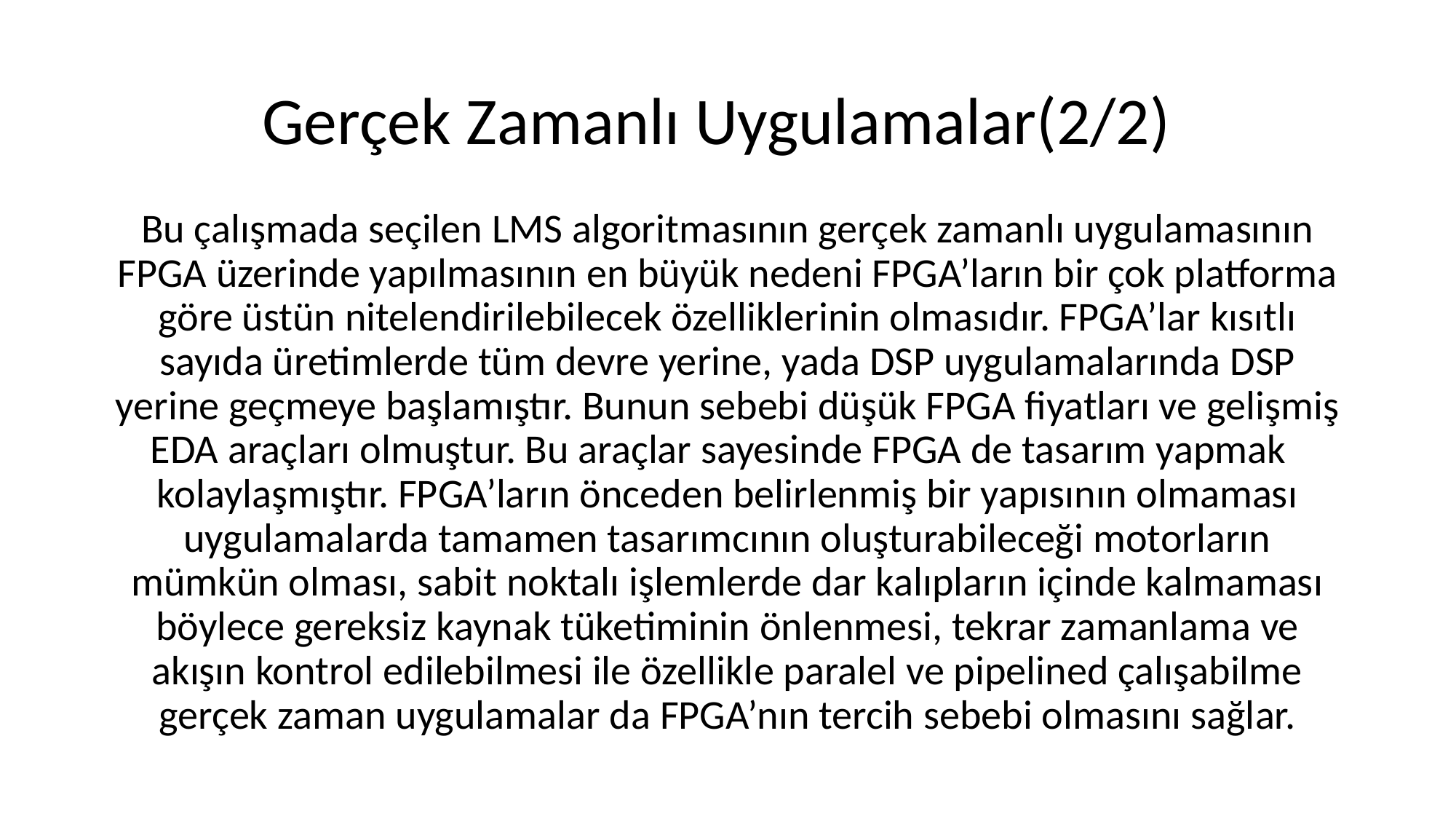

# Gerçek Zamanlı Uygulamalar(2/2)
Bu çalışmada seçilen LMS algoritmasının gerçek zamanlı uygulamasının FPGA üzerinde yapılmasının en büyük nedeni FPGA’ların bir çok platforma göre üstün nitelendirilebilecek özelliklerinin olmasıdır. FPGA’lar kısıtlı sayıda üretimlerde tüm devre yerine, yada DSP uygulamalarında DSP yerine geçmeye başlamıştır. Bunun sebebi düşük FPGA fiyatları ve gelişmiş EDA araçları olmuştur. Bu araçlar sayesinde FPGA de tasarım yapmak   kolaylaşmıştır. FPGA’ların önceden belirlenmiş bir yapısının olmaması uygulamalarda tamamen tasarımcının oluşturabileceği motorların mümkün olması, sabit noktalı işlemlerde dar kalıpların içinde kalmaması böylece gereksiz kaynak tüketiminin önlenmesi, tekrar zamanlama ve akışın kontrol edilebilmesi ile özellikle paralel ve pipelined çalışabilme gerçek zaman uygulamalar da FPGA’nın tercih sebebi olmasını sağlar.